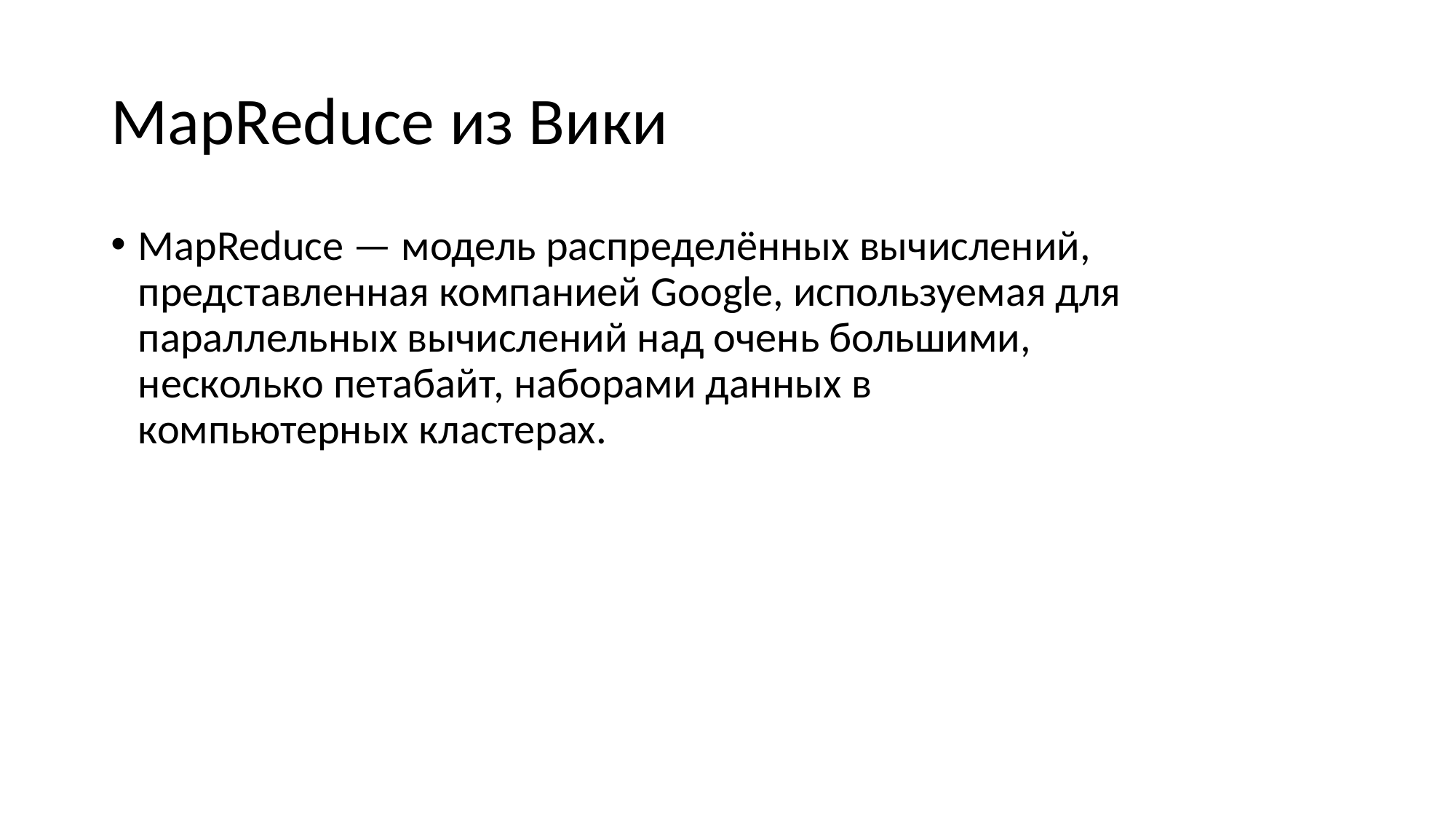

# MapReduce из Вики
MapReduce — модель распределённых вычислений, представленная компанией Google, используемая для параллельных вычислений над очень большими, несколько петабайт, наборами данных в компьютерных кластерах.